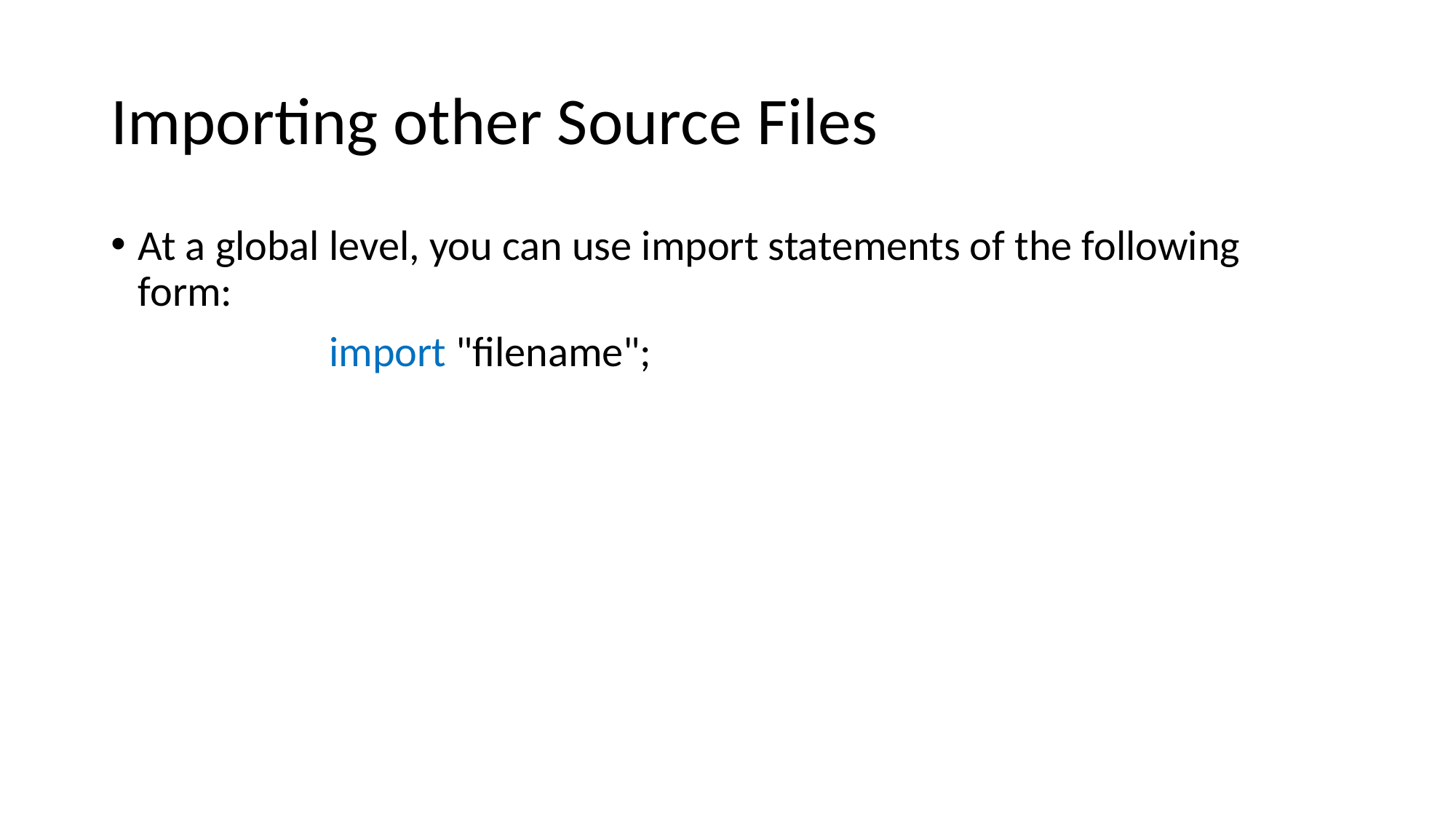

# Importing other Source Files
At a global level, you can use import statements of the following form:
		import "filename";